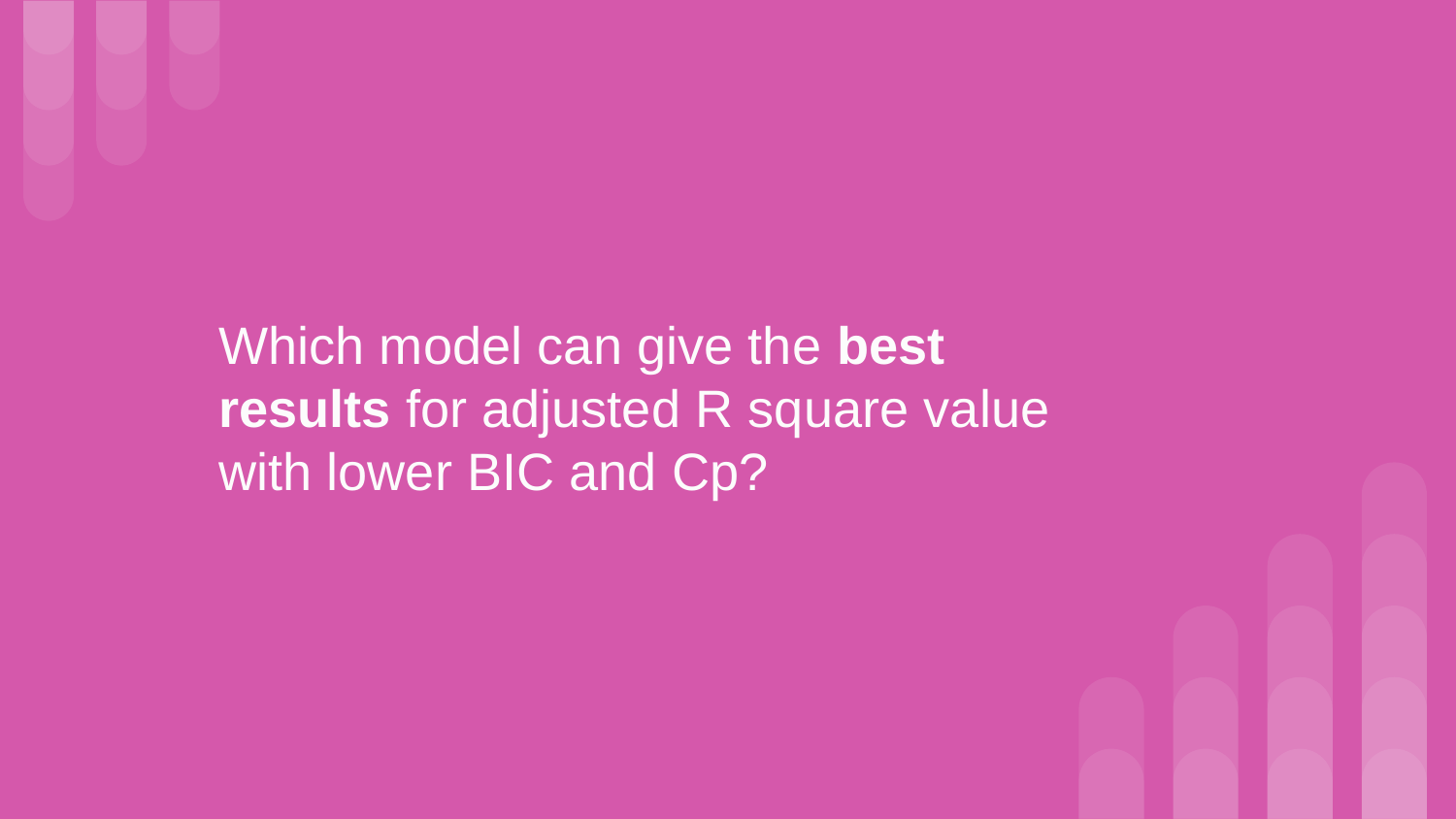

# Which model can give the best results for adjusted R square value with lower BIC and Cp?